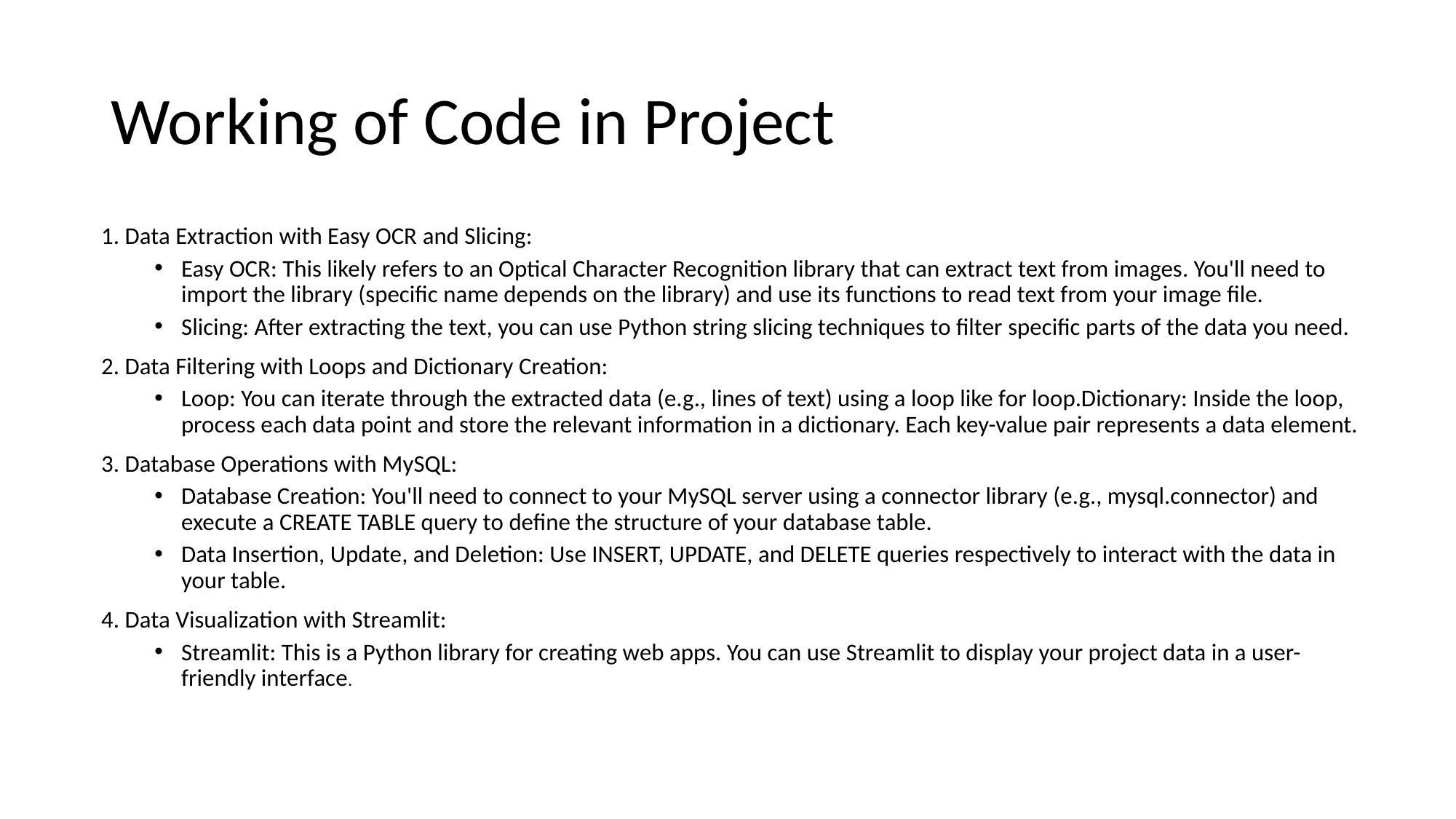

# Working of Code in Project
1. Data Extraction with Easy OCR and Slicing:
Easy OCR: This likely refers to an Optical Character Recognition library that can extract text from images. You'll need to import the library (specific name depends on the library) and use its functions to read text from your image file.
Slicing: After extracting the text, you can use Python string slicing techniques to filter specific parts of the data you need.
2. Data Filtering with Loops and Dictionary Creation:
Loop: You can iterate through the extracted data (e.g., lines of text) using a loop like for loop.Dictionary: Inside the loop, process each data point and store the relevant information in a dictionary. Each key-value pair represents a data element.
3. Database Operations with MySQL:
Database Creation: You'll need to connect to your MySQL server using a connector library (e.g., mysql.connector) and execute a CREATE TABLE query to define the structure of your database table.
Data Insertion, Update, and Deletion: Use INSERT, UPDATE, and DELETE queries respectively to interact with the data in your table.
4. Data Visualization with Streamlit:
Streamlit: This is a Python library for creating web apps. You can use Streamlit to display your project data in a user-friendly interface.